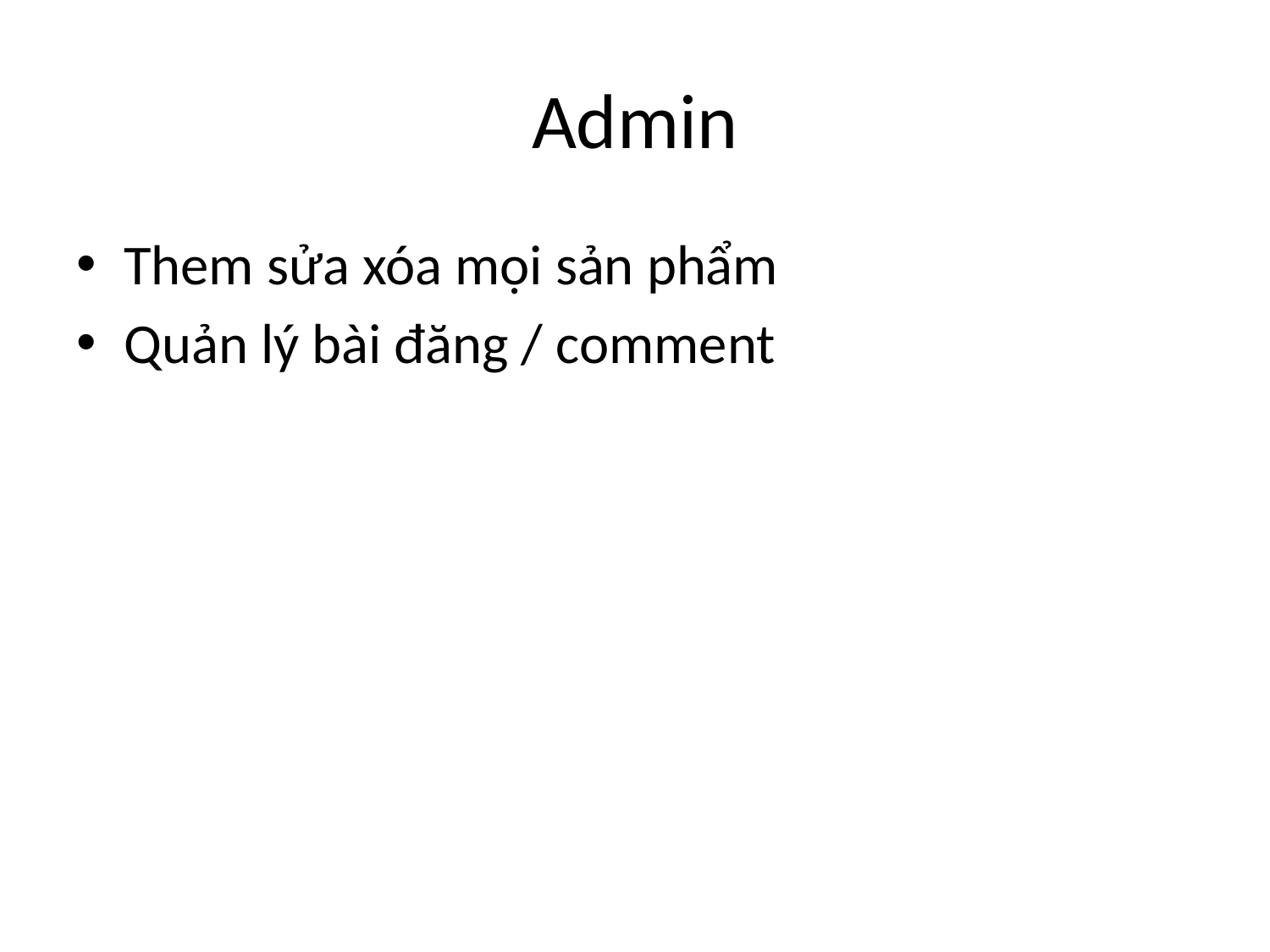

# Admin
Them sửa xóa mọi sản phẩm
Quản lý bài đăng / comment